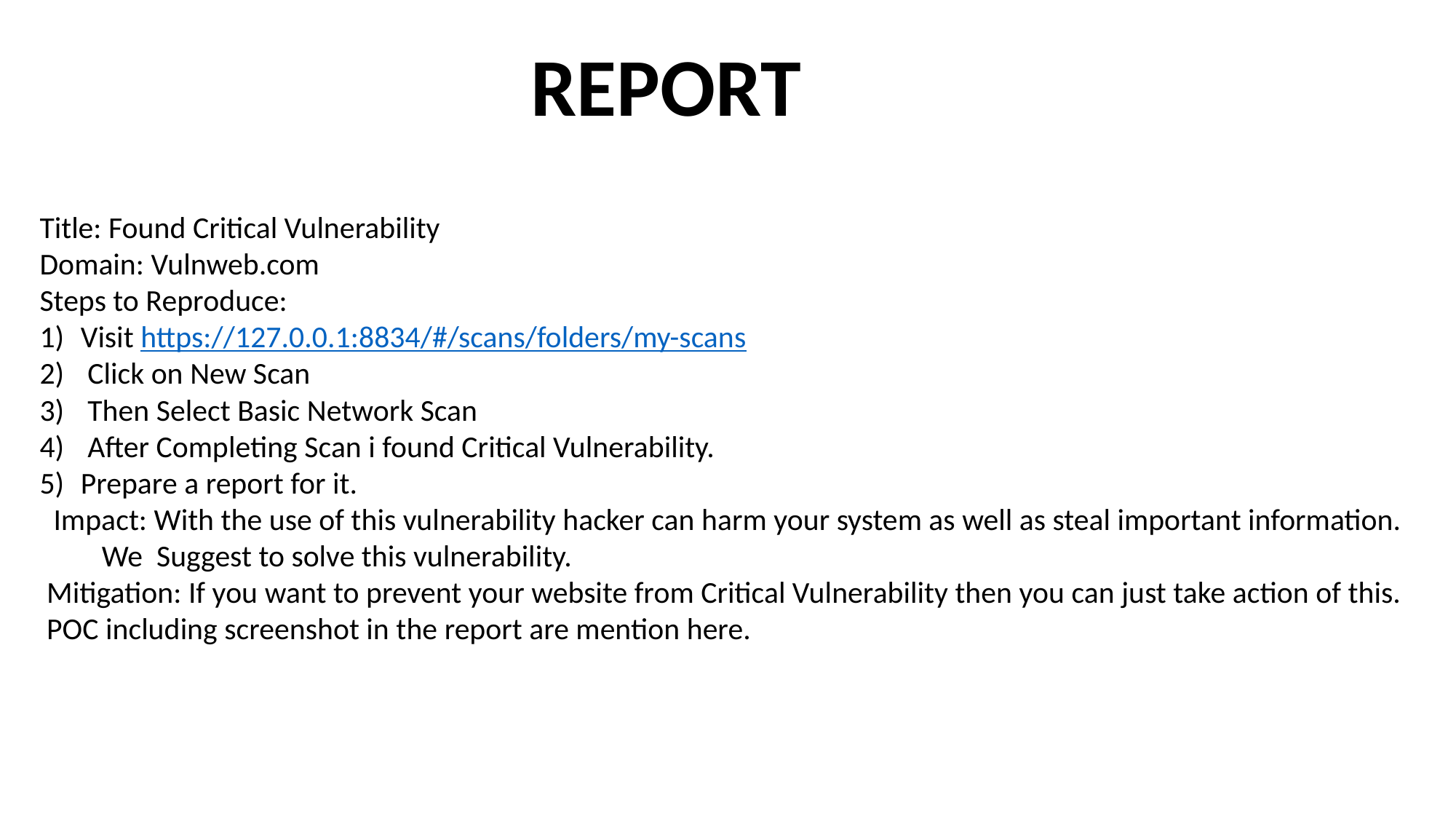

REPORT
Title: Found Critical Vulnerability
Domain: Vulnweb.com
Steps to Reproduce:
Visit https://127.0.0.1:8834/#/scans/folders/my-scans
 Click on New Scan
 Then Select Basic Network Scan
 After Completing Scan i found Critical Vulnerability.
Prepare a report for it.
  Impact: With the use of this vulnerability hacker can harm your system as well as steal important information.
         We  Suggest to solve this vulnerability.
 Mitigation: If you want to prevent your website from Critical Vulnerability then you can just take action of this.
 POC including screenshot in the report are mention here.